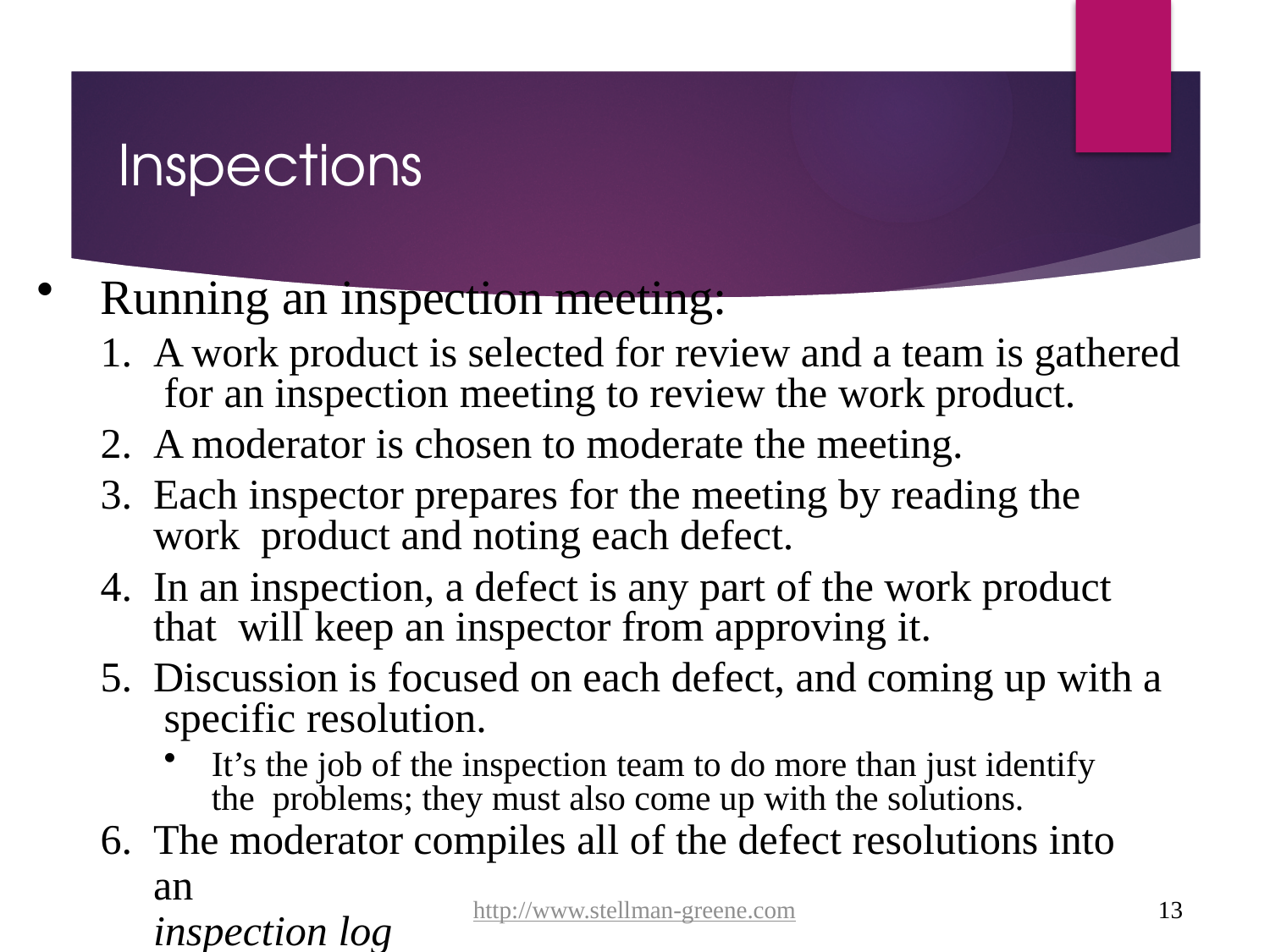

# Inspections
Running an inspection meeting:
A work product is selected for review and a team is gathered  for an inspection meeting to review the work product.
A moderator is chosen to moderate the meeting.
Each inspector prepares for the meeting by reading the work  product and noting each defect.
In an inspection, a defect is any part of the work product that  will keep an inspector from approving it.
Discussion is focused on each defect, and coming up with a  specific resolution.
It’s the job of the inspection team to do more than just identify the  problems; they must also come up with the solutions.
The moderator compiles all of the defect resolutions into an
inspection log
http://www.stellman-greene.com
13